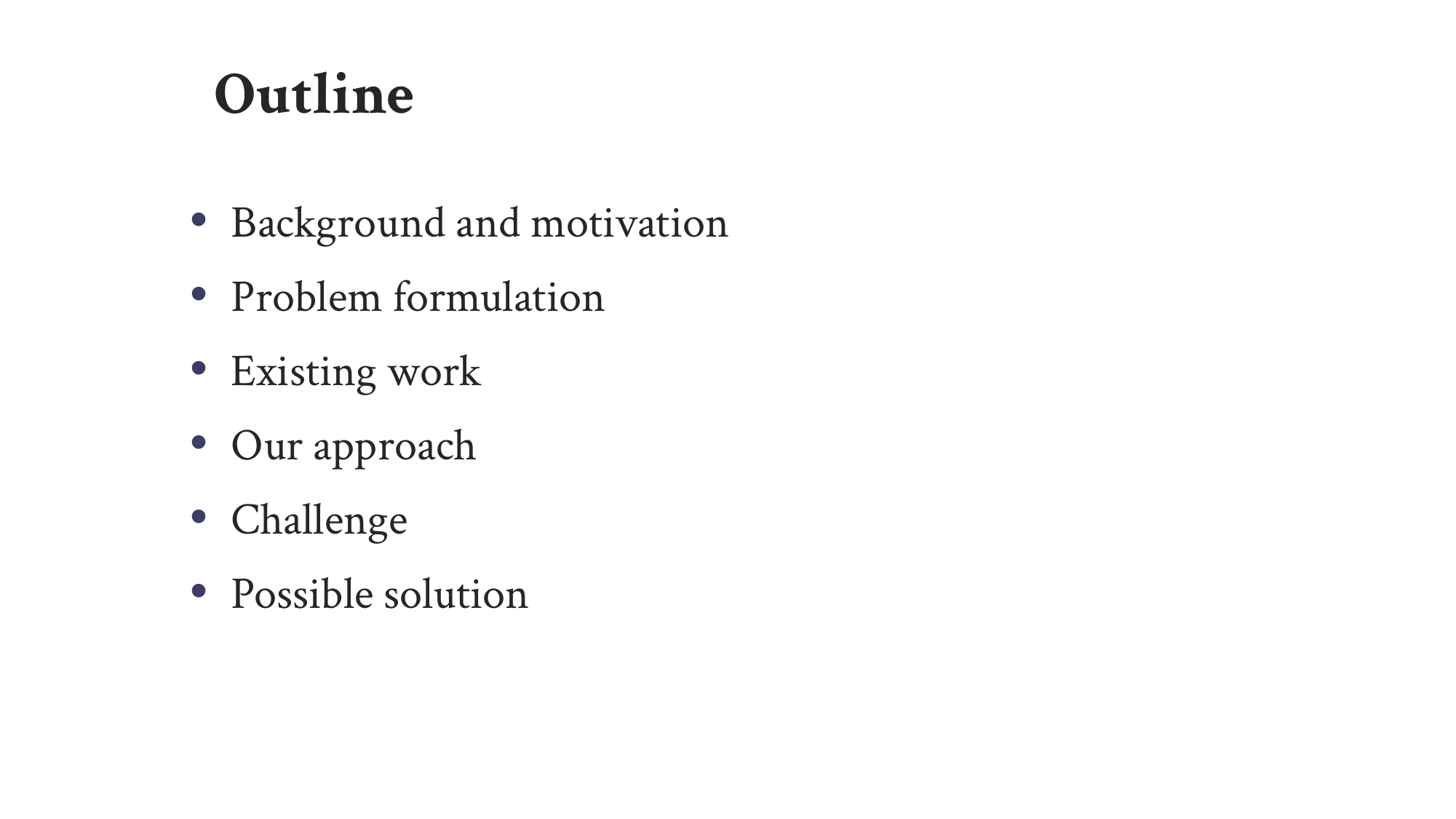

Outline
Background and motivation
Problem formulation
Existing work
Our approach
Challenge
Possible solution